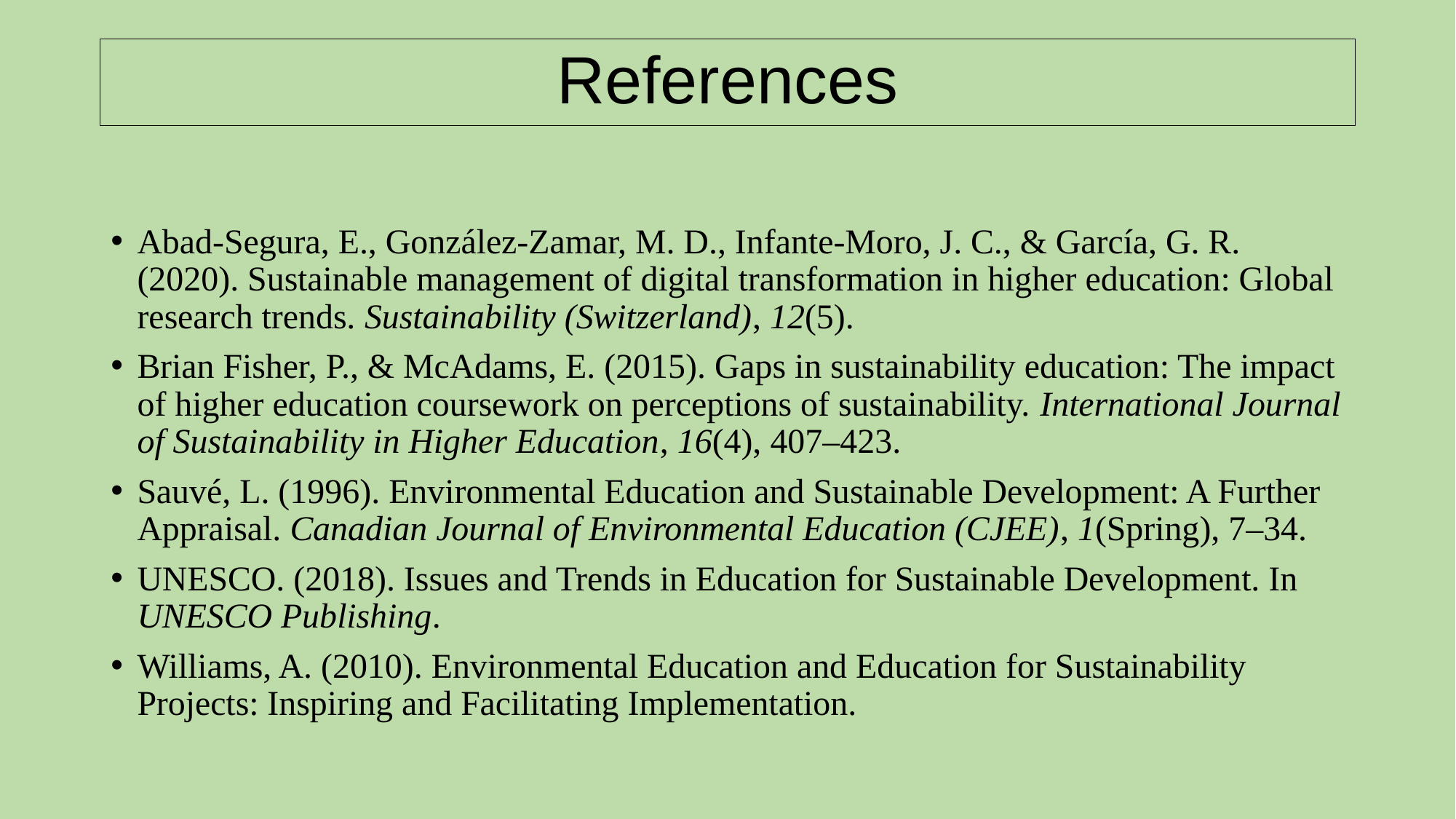

# References
Abad-Segura, E., González-Zamar, M. D., Infante-Moro, J. C., & García, G. R. (2020). Sustainable management of digital transformation in higher education: Global research trends. Sustainability (Switzerland), 12(5).
Brian Fisher, P., & McAdams, E. (2015). Gaps in sustainability education: The impact of higher education coursework on perceptions of sustainability. International Journal of Sustainability in Higher Education, 16(4), 407–423.
Sauvé, L. (1996). Environmental Education and Sustainable Development: A Further Appraisal. Canadian Journal of Environmental Education (CJEE), 1(Spring), 7–34.
UNESCO. (2018). Issues and Trends in Education for Sustainable Development. In UNESCO Publishing.
Williams, A. (2010). Environmental Education and Education for Sustainability Projects: Inspiring and Facilitating Implementation.